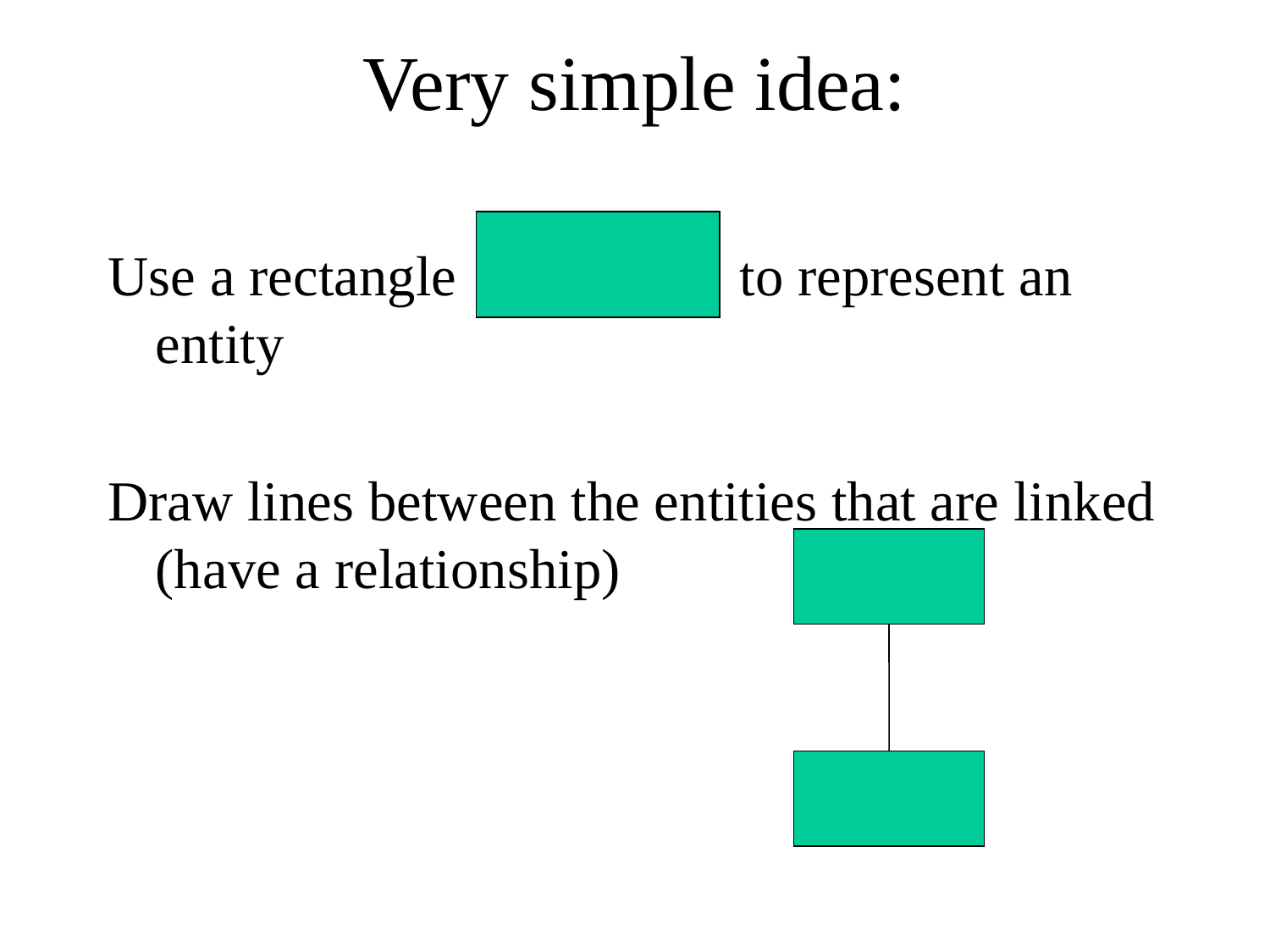

# Very simple idea:

Use a rectangle                    to represent an entity

Draw lines between the entities that are linked (have a relationship)